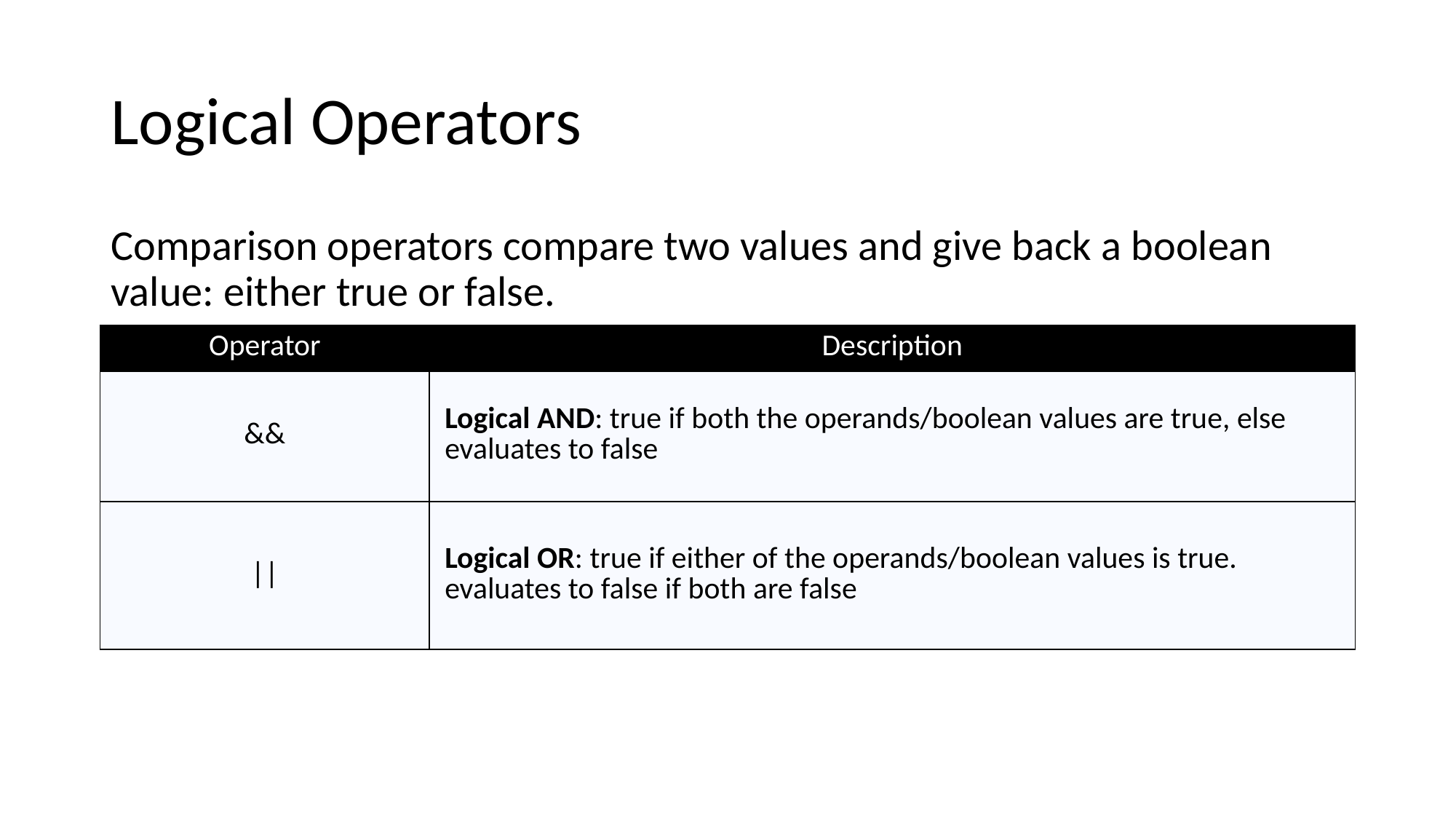

# Logical Operators
Comparison operators compare two values and give back a boolean value: either true or false.

| Operator | Description |
| --- | --- |
| && | Logical AND: true if both the operands/boolean values are true, else evaluates to false |
| || | Logical OR: true if either of the operands/boolean values is true. evaluates to false if both are false |